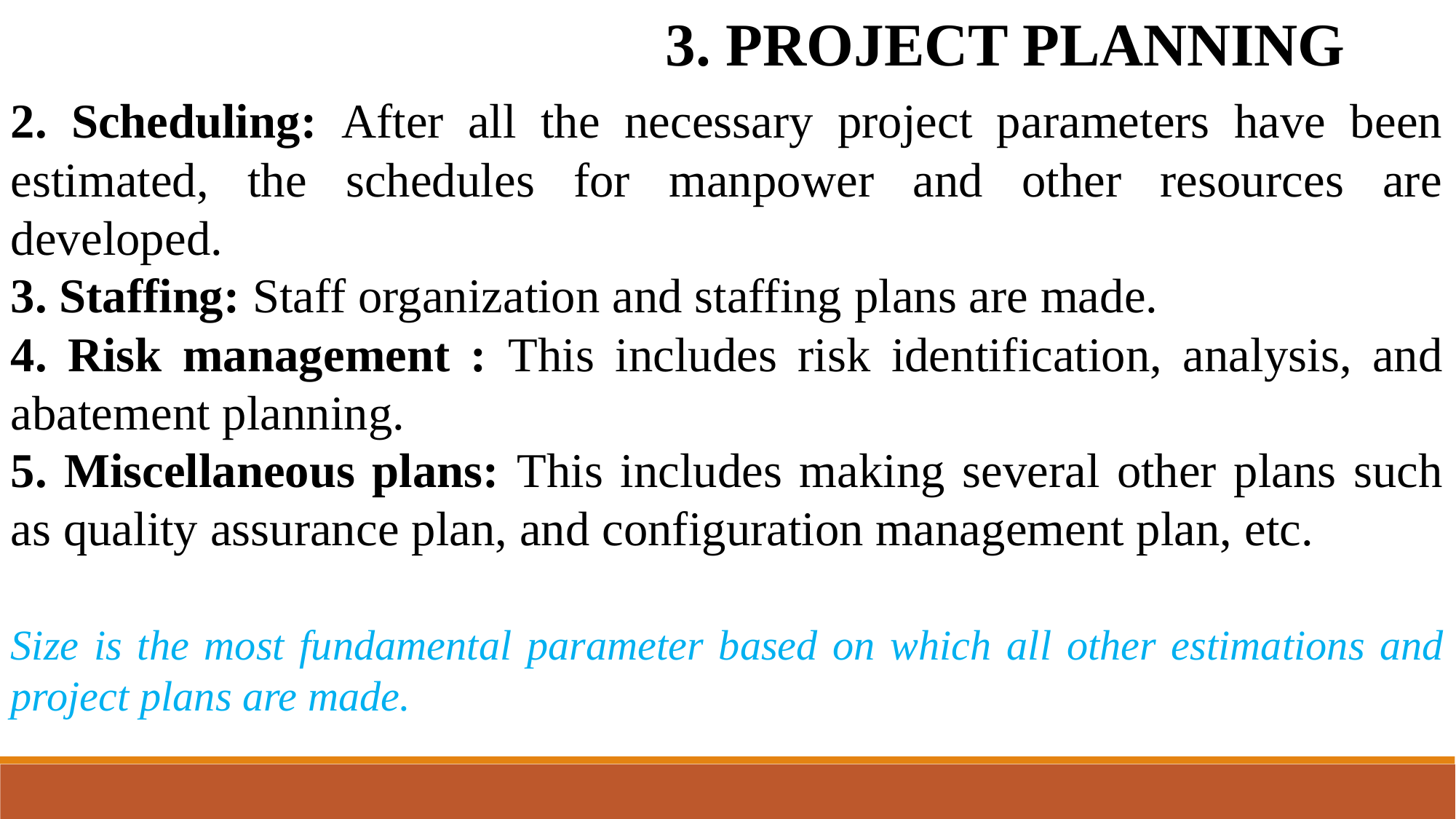

3. PROJECT PLANNING
2. Scheduling: After all the necessary project parameters have been estimated, the schedules for manpower and other resources are developed.
3. Staffing: Staff organization and staffing plans are made.
4. Risk management : This includes risk identification, analysis, and abatement planning.
5. Miscellaneous plans: This includes making several other plans such as quality assurance plan, and configuration management plan, etc.
Size is the most fundamental parameter based on which all other estimations and project plans are made.